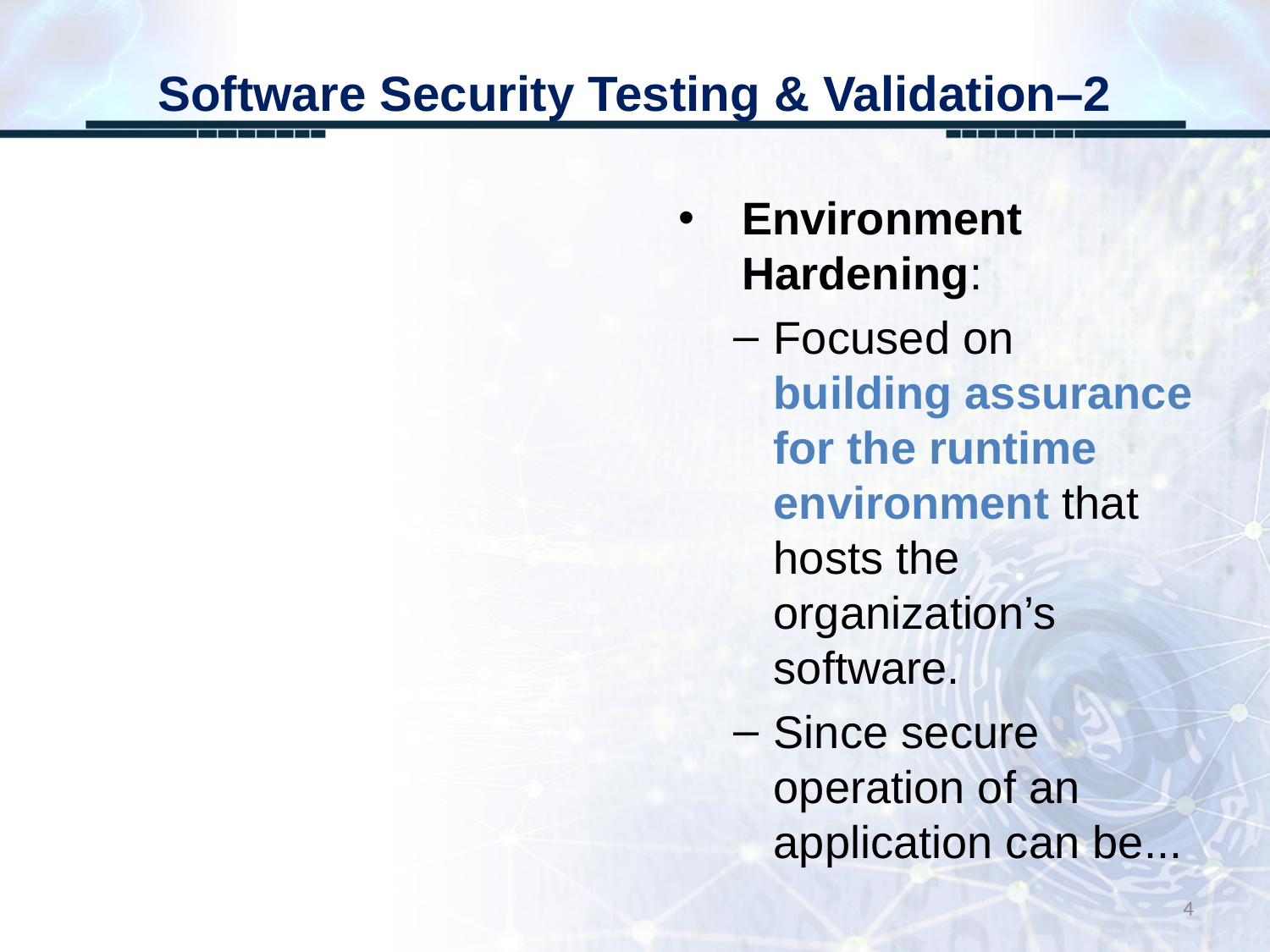

# Software Security Testing & Validation–2
Environment Hardening:
Focused on building assurance for the runtime environment that hosts the organization’s software.
Since secure operation of an application can be...
4